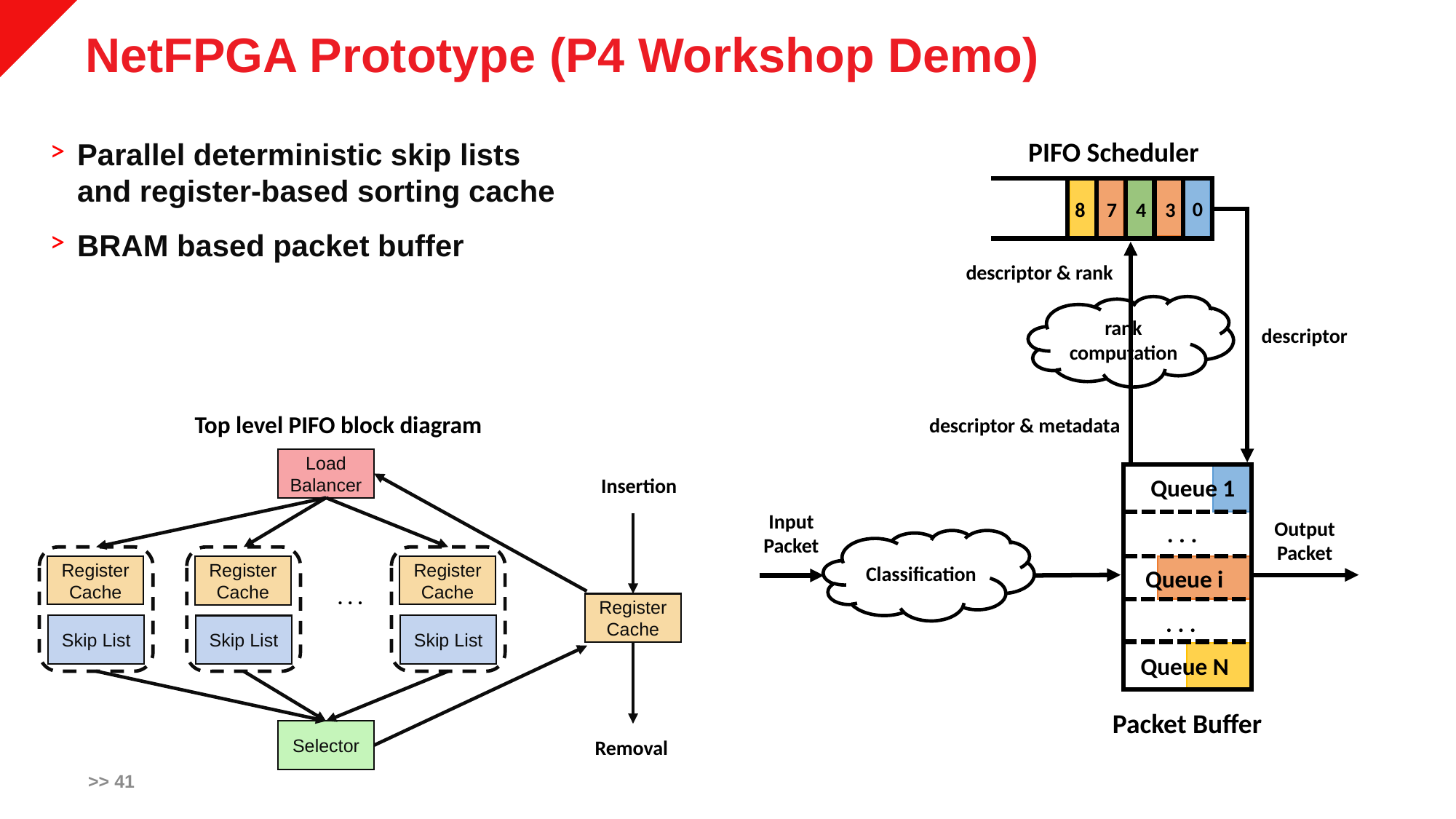

# NetFPGA Prototype (P4 Workshop Demo)
PIFO Scheduler

0
8
7
3
4
descriptor & rank
rank computation
descriptor
descriptor & metadata

Queue 1
. . .

Queue i
. . .

Queue N
Input
Packet
Output
Packet
Classification
Packet Buffer
Parallel deterministic skip lists and register-based sorting cache
BRAM based packet buffer
Top level PIFO block diagram
Load Balancer
Insertion

Register Cache
Skip List

Register Cache
Skip List

Register Cache
Skip List
. . .
Register Cache
Selector
Removal
>> 41